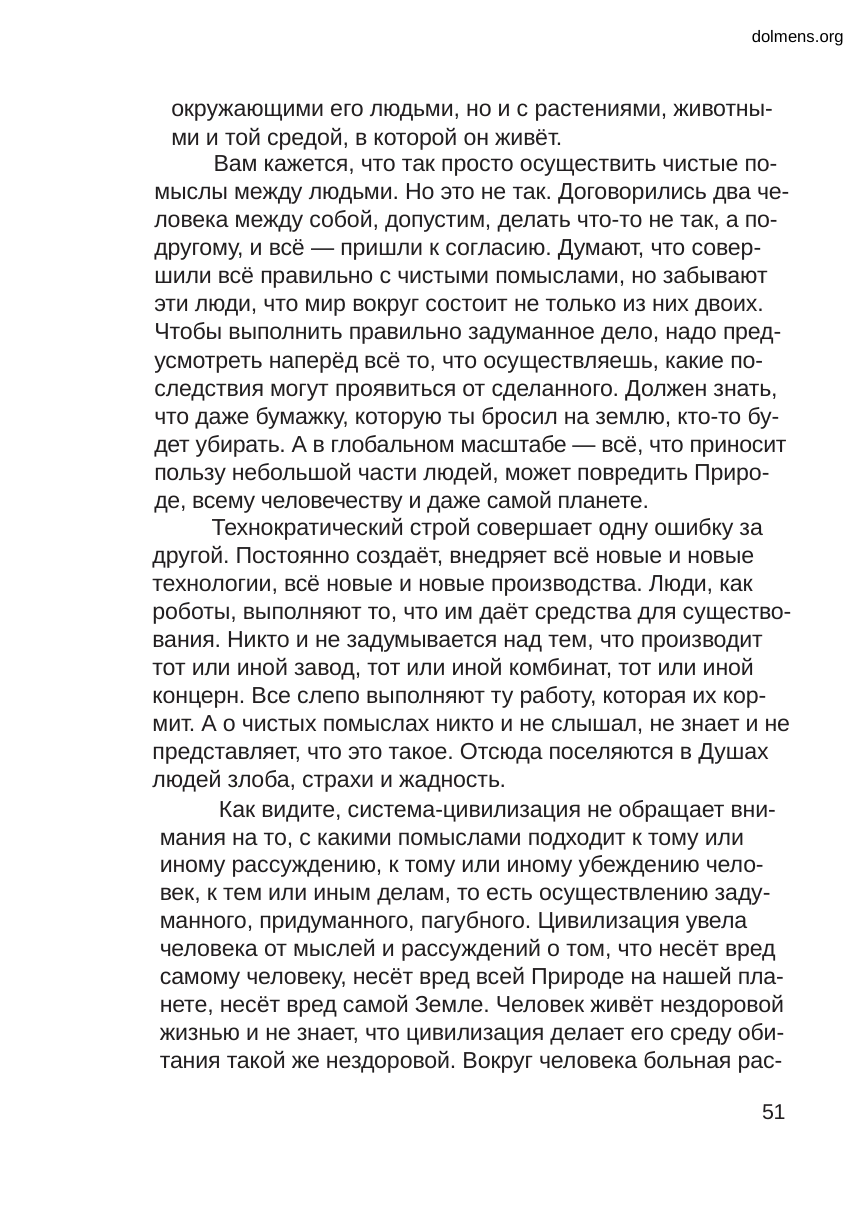

dolmens.org

окружающими его людьми, но и с растениями, животны-
ми и той средой, в которой он живёт.

Вам кажется, что так просто осуществить чистые по-
мыслы между людьми. Но это не так. Договорились два че-
ловека между собой, допустим, делать что-то не так, а по-
другому, и всё — пришли к согласию. Думают, что совер-
шили всё правильно с чистыми помыслами, но забывают
эти люди, что мир вокруг состоит не только из них двоих.
Чтобы выполнить правильно задуманное дело, надо пред-
усмотреть наперёд всё то, что осуществляешь, какие по-
следствия могут проявиться от сделанного. Должен знать,
что даже бумажку, которую ты бросил на землю, кто-то бу-
дет убирать. А в глобальном масштабе — всё, что приносит
пользу небольшой части людей, может повредить Приро-
де, всему человечеству и даже самой планете.

Технократический строй совершает одну ошибку за
другой. Постоянно создаёт, внедряет всё новые и новые
технологии, всё новые и новые производства. Люди, как
роботы, выполняют то, что им даёт средства для существо-
вания. Никто и не задумывается над тем, что производит
тот или иной завод, тот или иной комбинат, тот или иной
концерн. Все слепо выполняют ту работу, которая их кор-
мит. А о чистых помыслах никто и не слышал, не знает и не
представляет, что это такое. Отсюда поселяются в Душах
людей злоба, страхи и жадность.

Как видите, система-цивилизация не обращает вни-
мания на то, с какими помыслами подходит к тому или
иному рассуждению, к тому или иному убеждению чело-
век, к тем или иным делам, то есть осуществлению заду-
манного, придуманного, пагубного. Цивилизация увела
человека от мыслей и рассуждений о том, что несёт вред
самому человеку, несёт вред всей Природе на нашей пла-
нете, несёт вред самой Земле. Человек живёт нездоровой
жизнью и не знает, что цивилизация делает его среду оби-
тания такой же нездоровой. Вокруг человека больная рас-

51